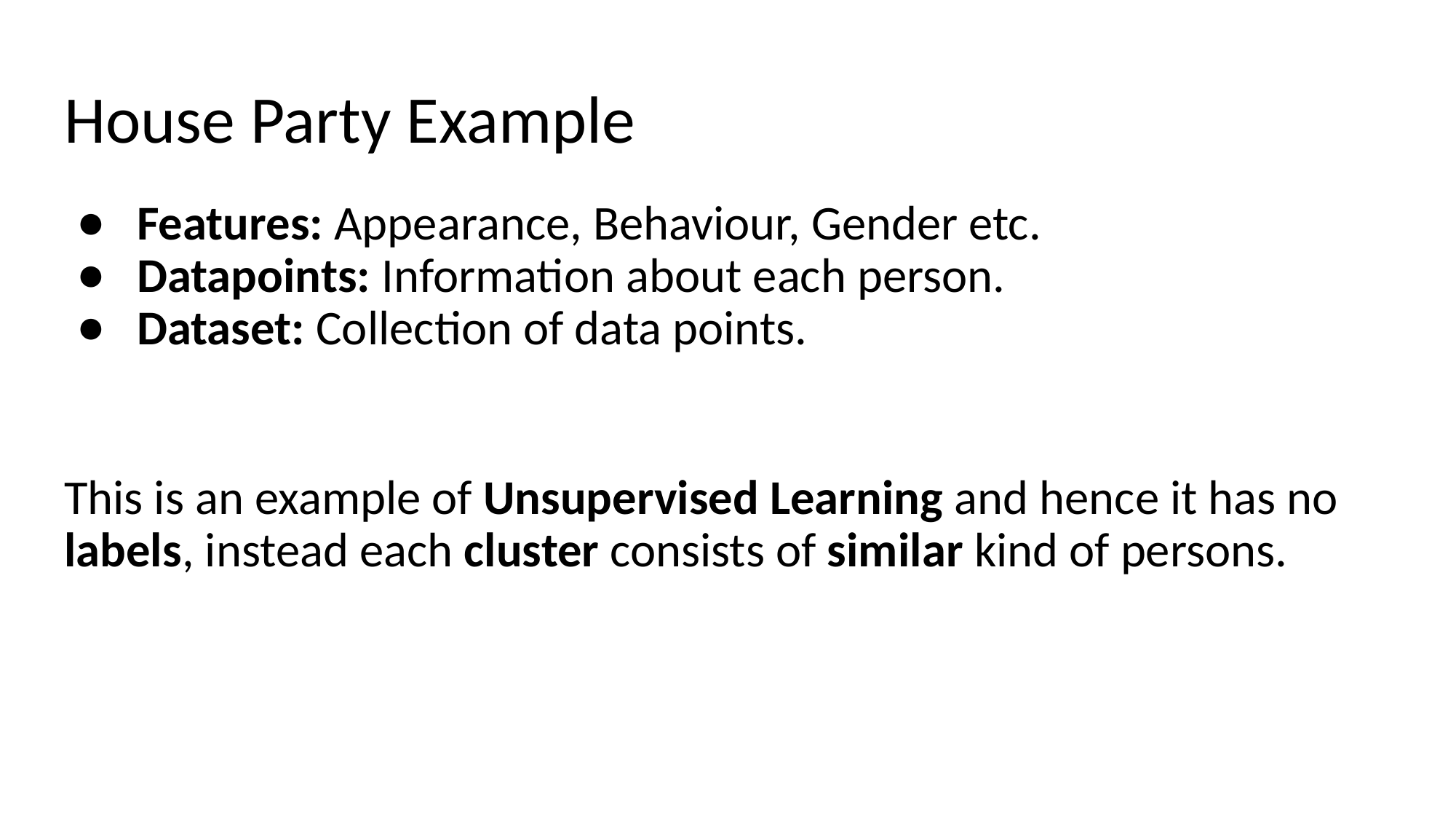

# House Party Example
Features: Appearance, Behaviour, Gender etc.
Datapoints: Information about each person.
Dataset: Collection of data points.

This is an example of Unsupervised Learning and hence it has no labels, instead each cluster consists of similar kind of persons.